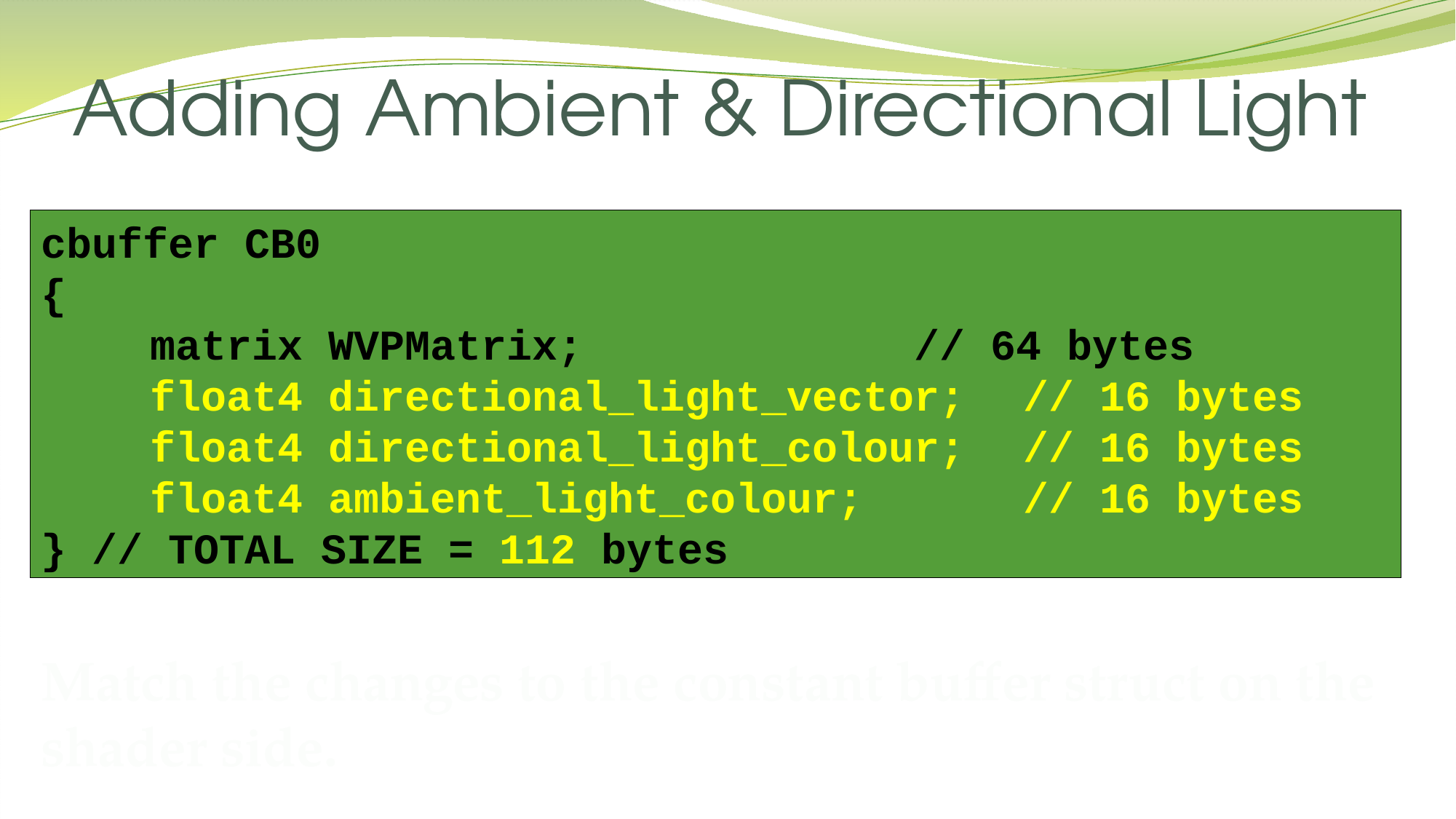

# Adding Ambient & Directional Light
cbuffer CB0
{
	matrix WVPMatrix;				// 64 bytes
	float4 directional_light_vector;	// 16 bytes
	float4 directional_light_colour;	// 16 bytes
	float4 ambient_light_colour;		// 16 bytes
} // TOTAL SIZE = 112 bytes
Match the changes to the constant buffer struct on the shader side.